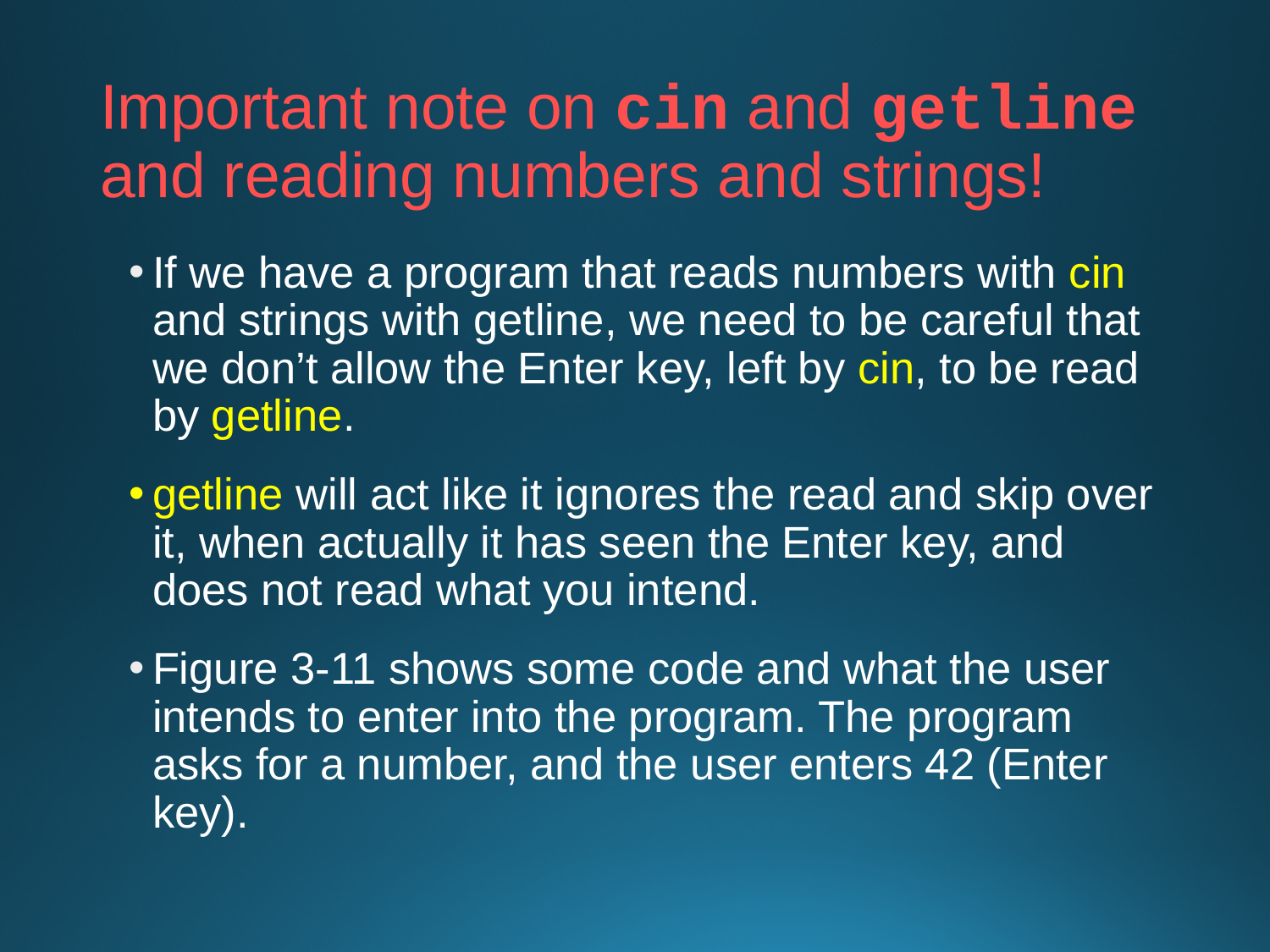

# Important note on cin and getline and reading numbers and strings!
If we have a program that reads numbers with cin and strings with getline, we need to be careful that we don’t allow the Enter key, left by cin, to be read by getline.
getline will act like it ignores the read and skip over it, when actually it has seen the Enter key, and does not read what you intend.
Figure 3-11 shows some code and what the user intends to enter into the program. The program asks for a number, and the user enters 42 (Enter key).